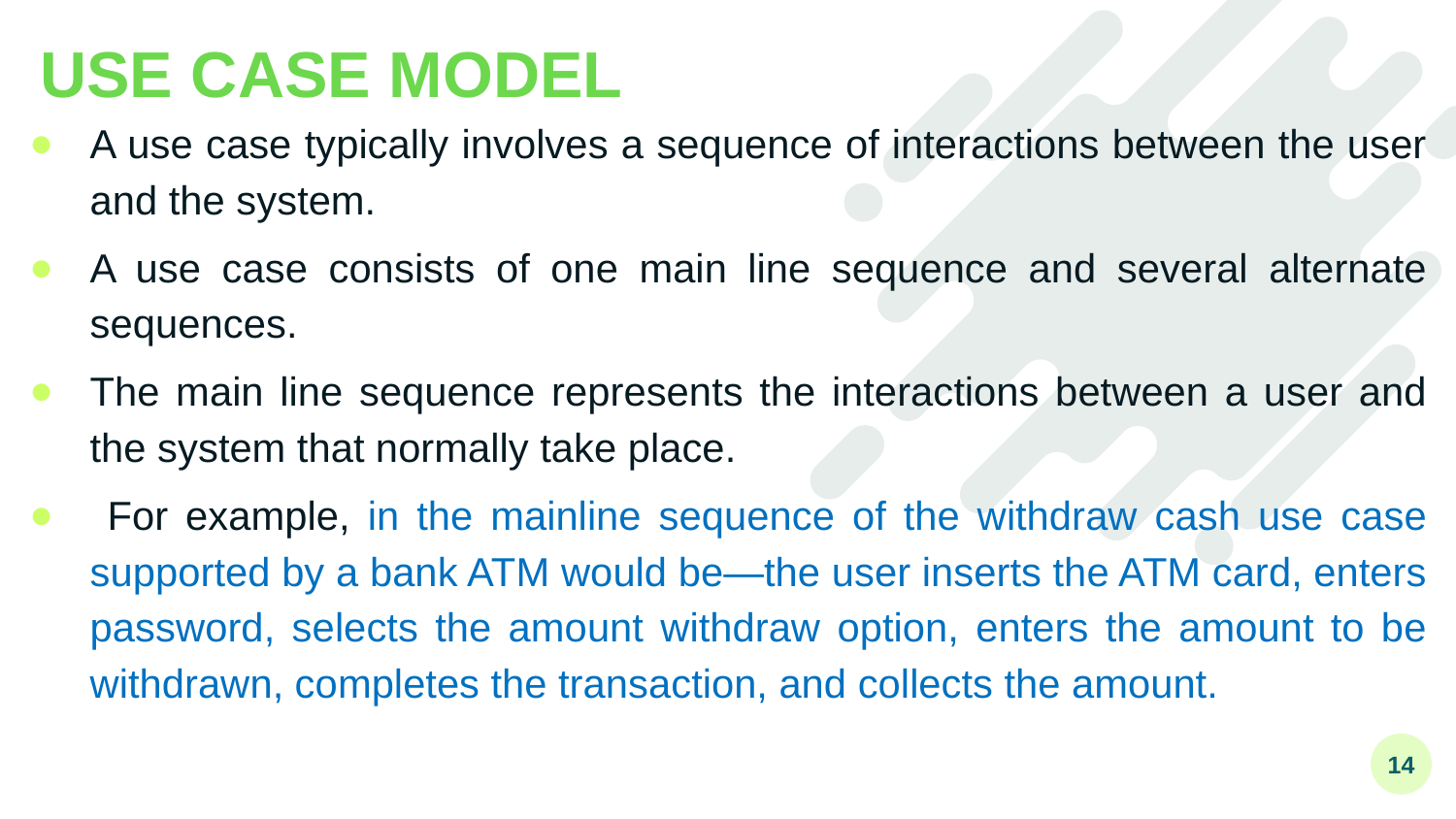

# USE CASE MODEL
A use case typically involves a sequence of interactions between the user and the system.
A use case consists of one main line sequence and several alternate sequences.
The main line sequence represents the interactions between a user and the system that normally take place.
 For example, in the mainline sequence of the withdraw cash use case supported by a bank ATM would be—the user inserts the ATM card, enters password, selects the amount withdraw option, enters the amount to be withdrawn, completes the transaction, and collects the amount.
14